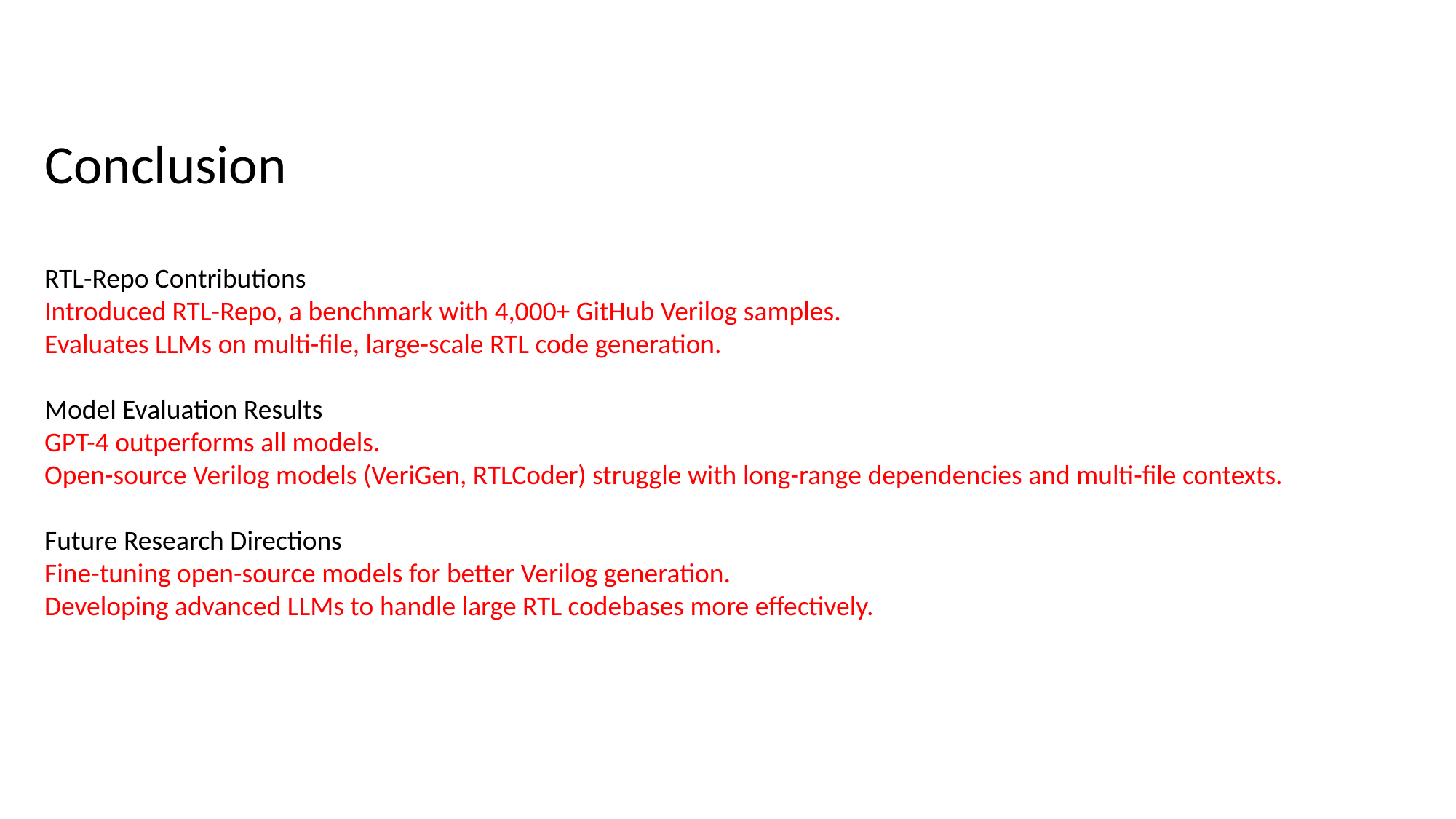

Conclusion

RTL-Repo Contributions
Introduced RTL-Repo, a benchmark with 4,000+ GitHub Verilog samples.
Evaluates LLMs on multi-file, large-scale RTL code generation.

Model Evaluation Results
GPT-4 outperforms all models.
Open-source Verilog models (VeriGen, RTLCoder) struggle with long-range dependencies and multi-file contexts.

Future Research Directions
Fine-tuning open-source models for better Verilog generation.
Developing advanced LLMs to handle large RTL codebases more effectively.